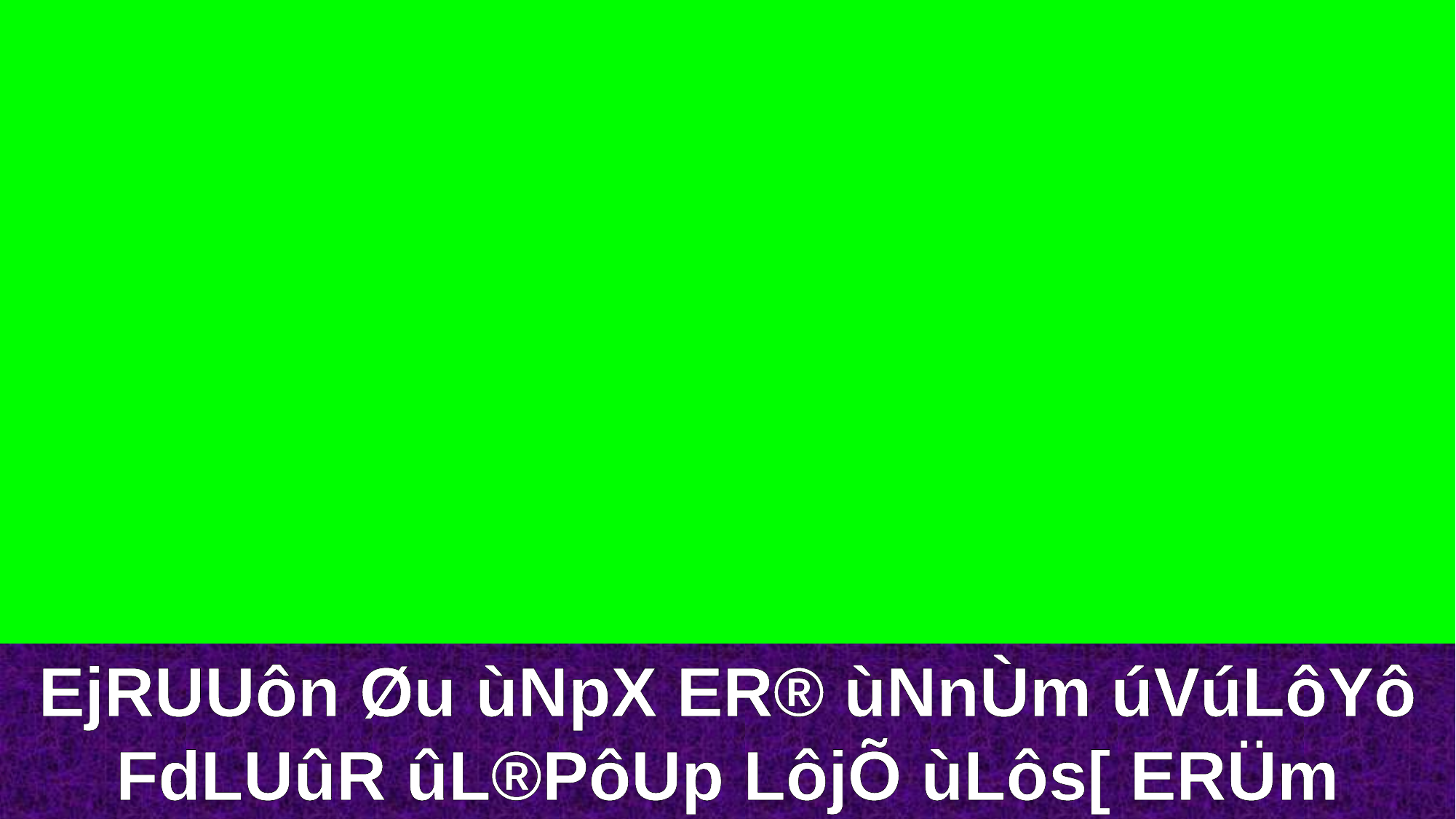

EjRUUôn Øu ùNpX ER® ùNnÙm úVúLôYô
FdLUûR ûL®PôUp LôjÕ ùLôs[ ERÜm